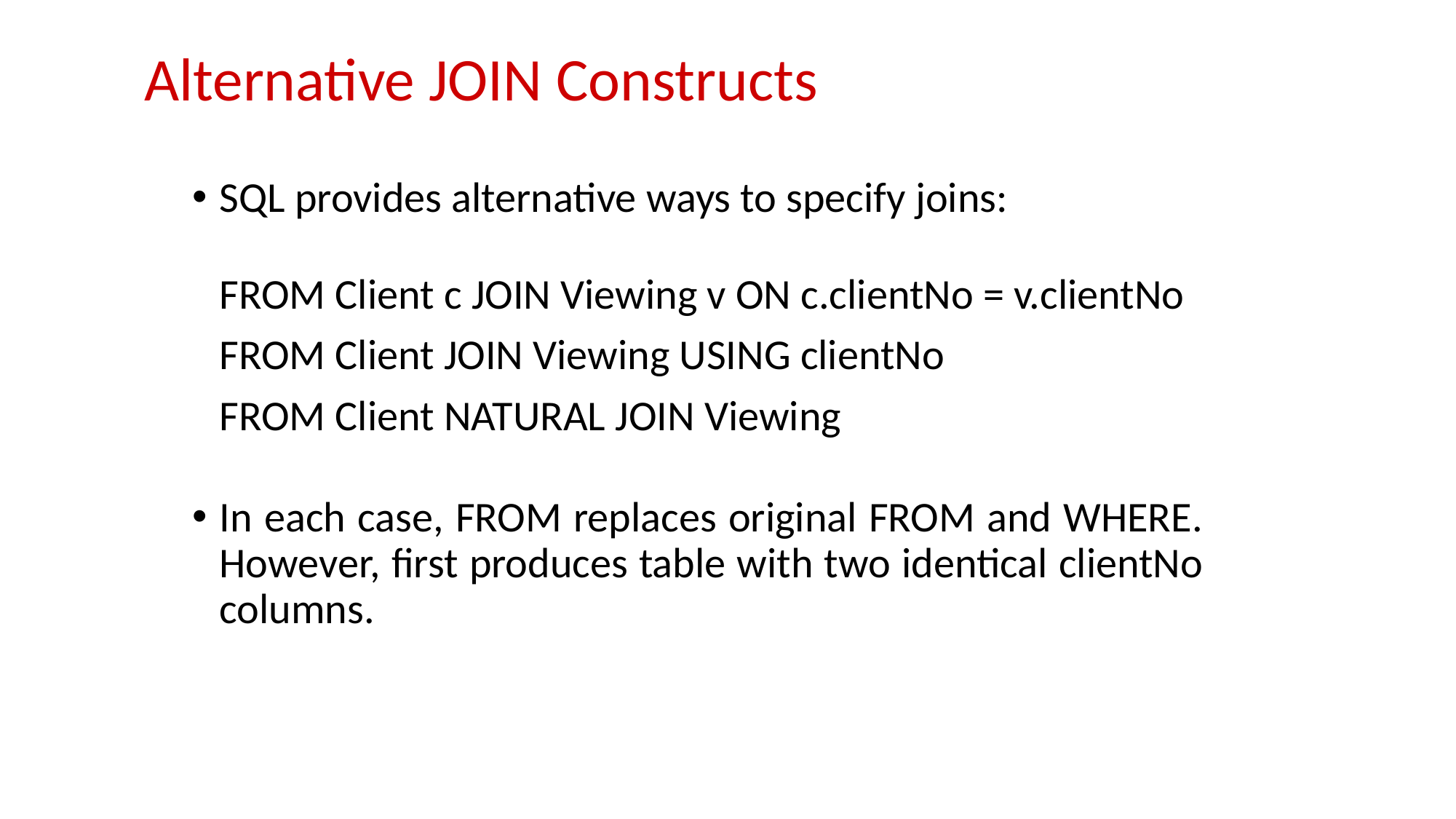

# Alternative JOIN Constructs
SQL provides alternative ways to specify joins:

	FROM Client c JOIN Viewing v ON c.clientNo = v.clientNo
	FROM Client JOIN Viewing USING clientNo
	FROM Client NATURAL JOIN Viewing

In each case, FROM replaces original FROM and WHERE. However, first produces table with two identical clientNo columns.